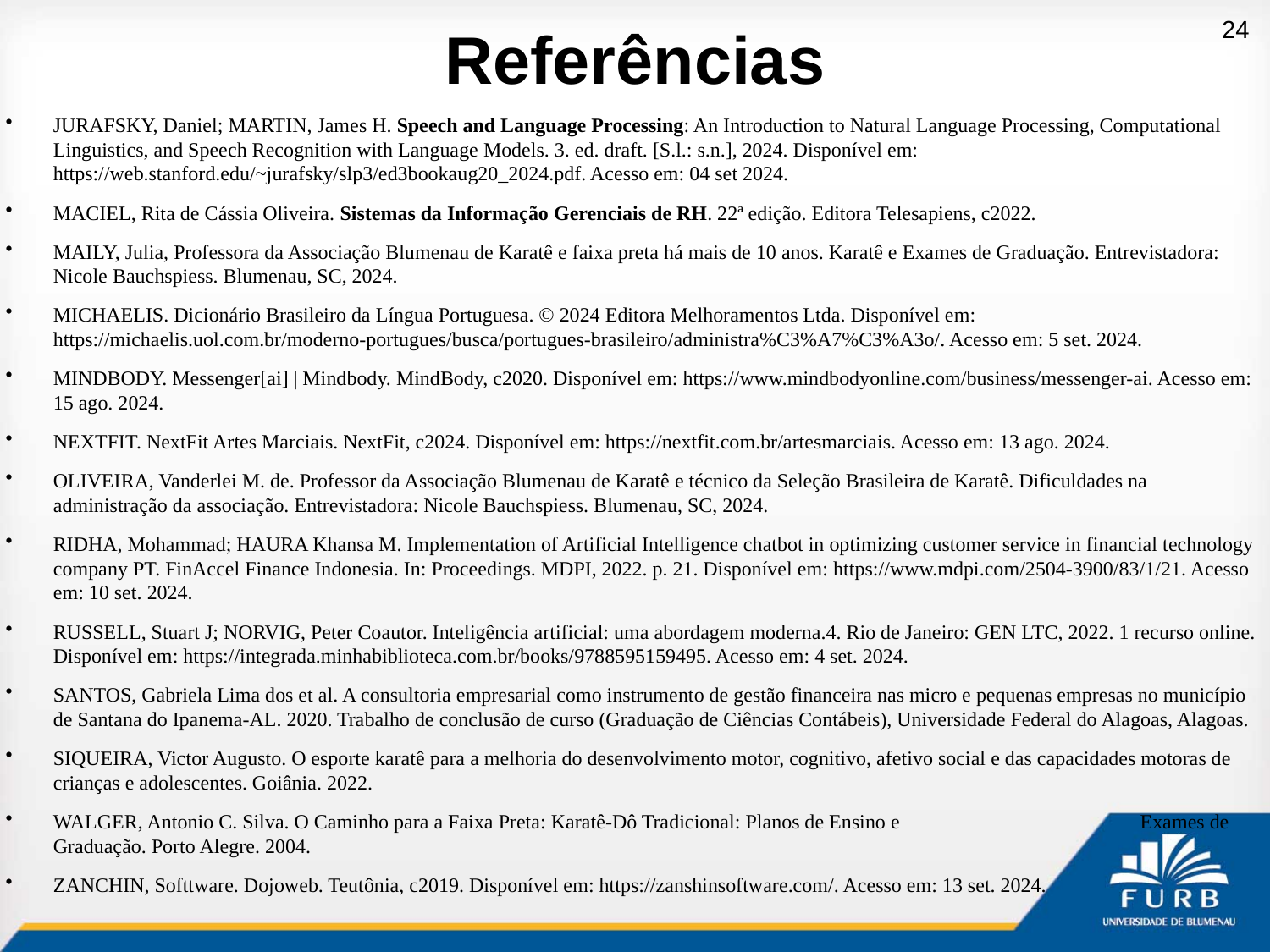

# Referências
24
JURAFSKY, Daniel; MARTIN, James H. Speech and Language Processing: An Introduction to Natural Language Processing, Computational Linguistics, and Speech Recognition with Language Models. 3. ed. draft. [S.l.: s.n.], 2024. Disponível em: https://web.stanford.edu/~jurafsky/slp3/ed3bookaug20_2024.pdf. Acesso em: 04 set 2024.
MACIEL, Rita de Cássia Oliveira. Sistemas da Informação Gerenciais de RH. 22ª edição. Editora Telesapiens, c2022.
MAILY, Julia, Professora da Associação Blumenau de Karatê e faixa preta há mais de 10 anos. Karatê e Exames de Graduação. Entrevistadora: Nicole Bauchspiess. Blumenau, SC, 2024.
MICHAELIS. Dicionário Brasileiro da Língua Portuguesa. © 2024 Editora Melhoramentos Ltda. Disponível em: https://michaelis.uol.com.br/moderno-portugues/busca/portugues-brasileiro/administra%C3%A7%C3%A3o/. Acesso em: 5 set. 2024.
MINDBODY. Messenger[ai] | Mindbody. MindBody, c2020. Disponível em: https://www.mindbodyonline.com/business/messenger-ai. Acesso em: 15 ago. 2024.
NEXTFIT. NextFit Artes Marciais. NextFit, c2024. Disponível em: https://nextfit.com.br/artesmarciais. Acesso em: 13 ago. 2024.
OLIVEIRA, Vanderlei M. de. Professor da Associação Blumenau de Karatê e técnico da Seleção Brasileira de Karatê. Dificuldades na administração da associação. Entrevistadora: Nicole Bauchspiess. Blumenau, SC, 2024.
RIDHA, Mohammad; HAURA Khansa M. Implementation of Artificial Intelligence chatbot in optimizing customer service in financial technology company PT. FinAccel Finance Indonesia. In: Proceedings. MDPI, 2022. p. 21. Disponível em: https://www.mdpi.com/2504-3900/83/1/21. Acesso em: 10 set. 2024.
RUSSELL, Stuart J; NORVIG, Peter Coautor. Inteligência artificial: uma abordagem moderna.4. Rio de Janeiro: GEN LTC, 2022. 1 recurso online. Disponível em: https://integrada.minhabiblioteca.com.br/books/9788595159495. Acesso em: 4 set. 2024.
SANTOS, Gabriela Lima dos et al. A consultoria empresarial como instrumento de gestão financeira nas micro e pequenas empresas no município de Santana do Ipanema-AL. 2020. Trabalho de conclusão de curso (Graduação de Ciências Contábeis), Universidade Federal do Alagoas, Alagoas.
SIQUEIRA, Victor Augusto. O esporte karatê para a melhoria do desenvolvimento motor, cognitivo, afetivo social e das capacidades motoras de crianças e adolescentes. Goiânia. 2022.
WALGER, Antonio C. Silva. O Caminho para a Faixa Preta: Karatê-Dô Tradicional: Planos de Ensino e		              Exames de Graduação. Porto Alegre. 2004.
ZANCHIN, Softtware. Dojoweb. Teutônia, c2019. Disponível em: https://zanshinsoftware.com/. Acesso em: 13 set. 2024.